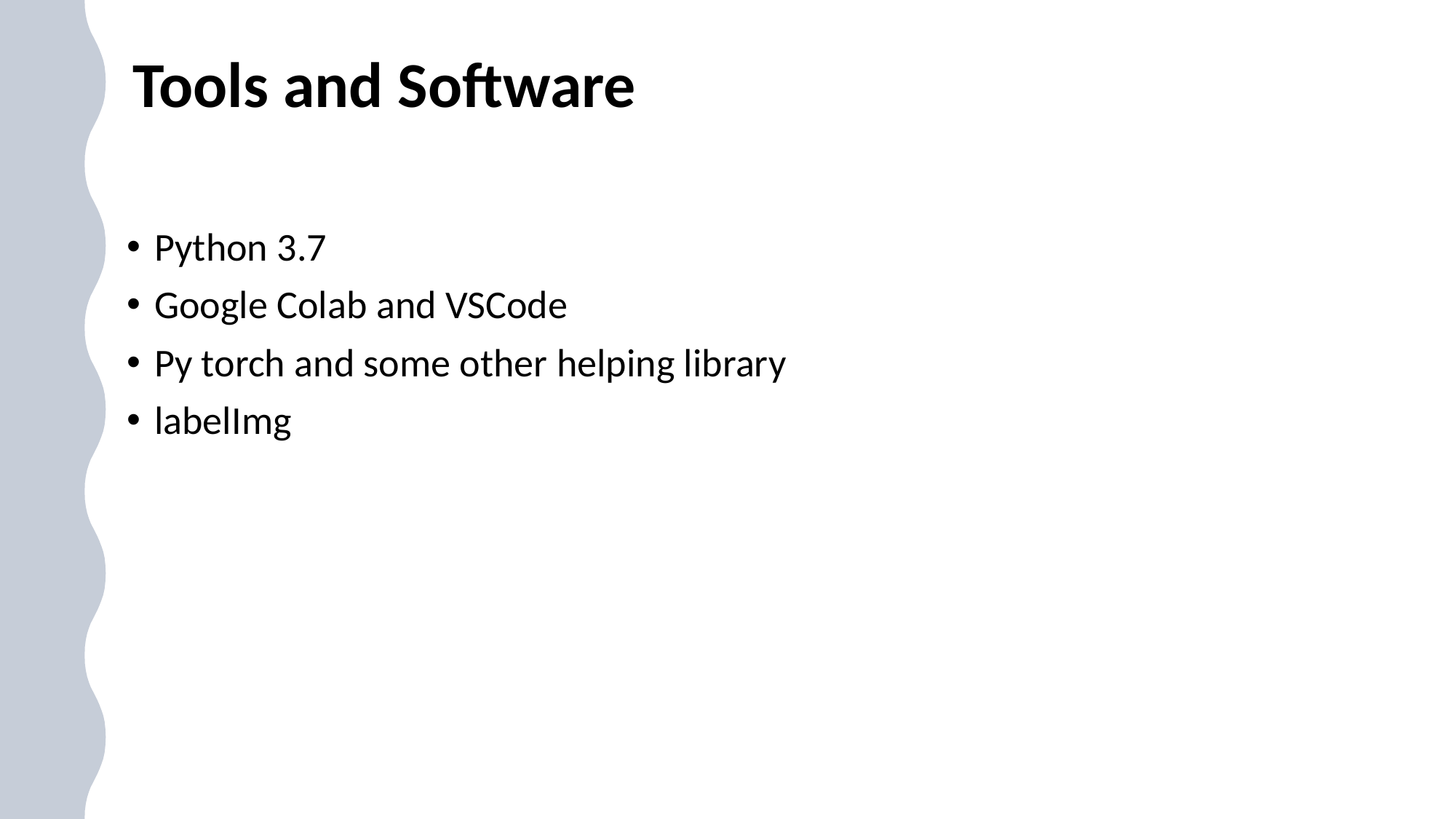

# Tools and Software
Python 3.7
Google Colab and VSCode
Py torch and some other helping library
labelImg